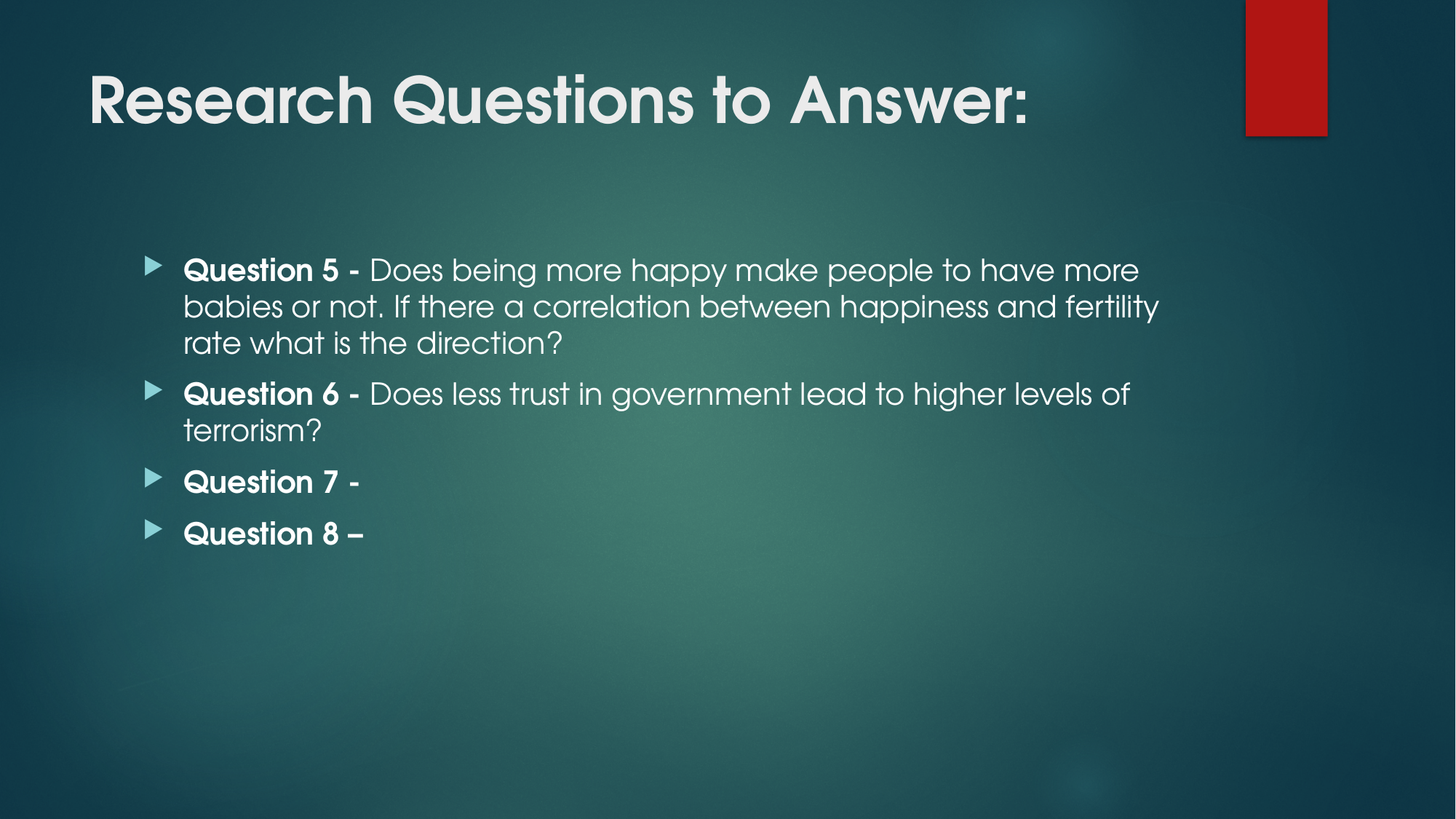

# Research Questions to Answer:
Question 5 - Does being more happy make people to have more babies or not. If there a correlation between happiness and fertility rate what is the direction?
Question 6 - Does less trust in government lead to higher levels of terrorism?
Question 7 -
Question 8 –